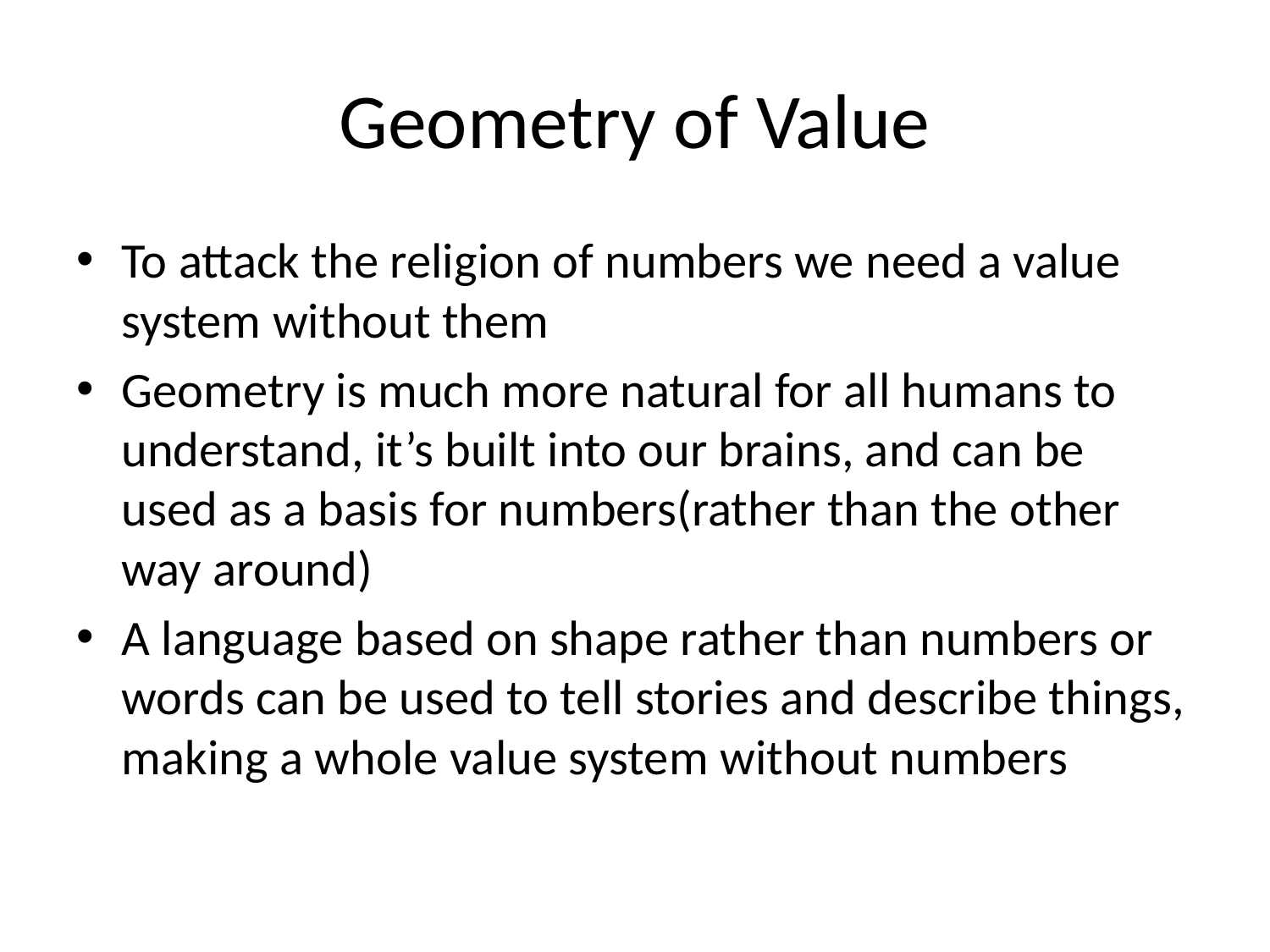

# Geometry of Value
To attack the religion of numbers we need a value system without them
Geometry is much more natural for all humans to understand, it’s built into our brains, and can be used as a basis for numbers(rather than the other way around)
A language based on shape rather than numbers or words can be used to tell stories and describe things, making a whole value system without numbers